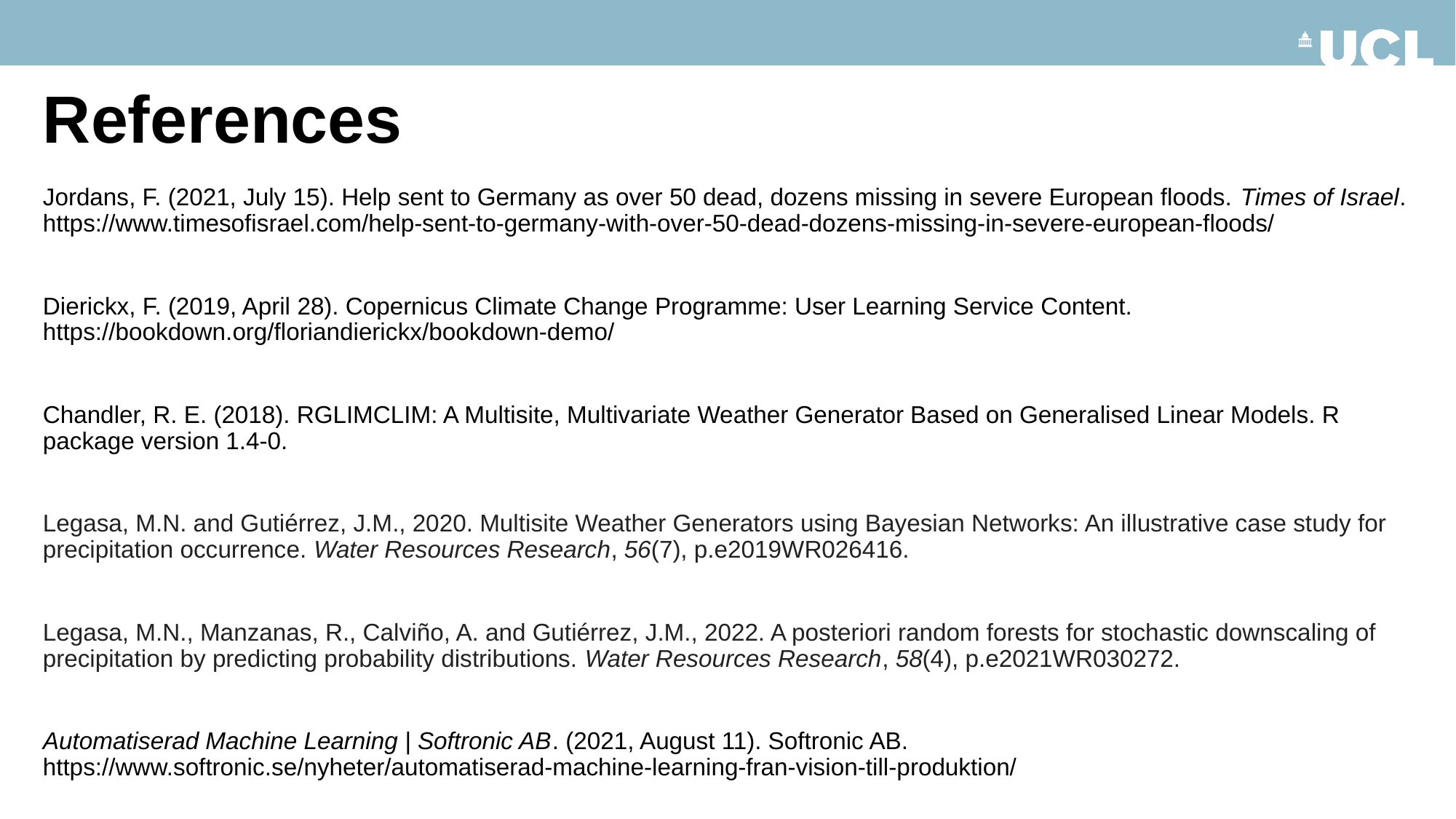

# References
Jordans, F. (2021, July 15). Help sent to Germany as over 50 dead, dozens missing in severe European floods. Times of Israel. https://www.timesofisrael.com/help-sent-to-germany-with-over-50-dead-dozens-missing-in-severe-european-floods/

Dierickx, F. (2019, April 28). Copernicus Climate Change Programme: User Learning Service Content. https://bookdown.org/floriandierickx/bookdown-demo/

Chandler, R. E. (2018). RGLIMCLIM: A Multisite, Multivariate Weather Generator Based on Generalised Linear Models. R package version 1.4-0.

Legasa, M.N. and Gutiérrez, J.M., 2020. Multisite Weather Generators using Bayesian Networks: An illustrative case study for precipitation occurrence. Water Resources Research, 56(7), p.e2019WR026416.

Legasa, M.N., Manzanas, R., Calviño, A. and Gutiérrez, J.M., 2022. A posteriori random forests for stochastic downscaling of precipitation by predicting probability distributions. Water Resources Research, 58(4), p.e2021WR030272.

Automatiserad Machine Learning | Softronic AB. (2021, August 11). Softronic AB. https://www.softronic.se/nyheter/automatiserad-machine-learning-fran-vision-till-produktion/